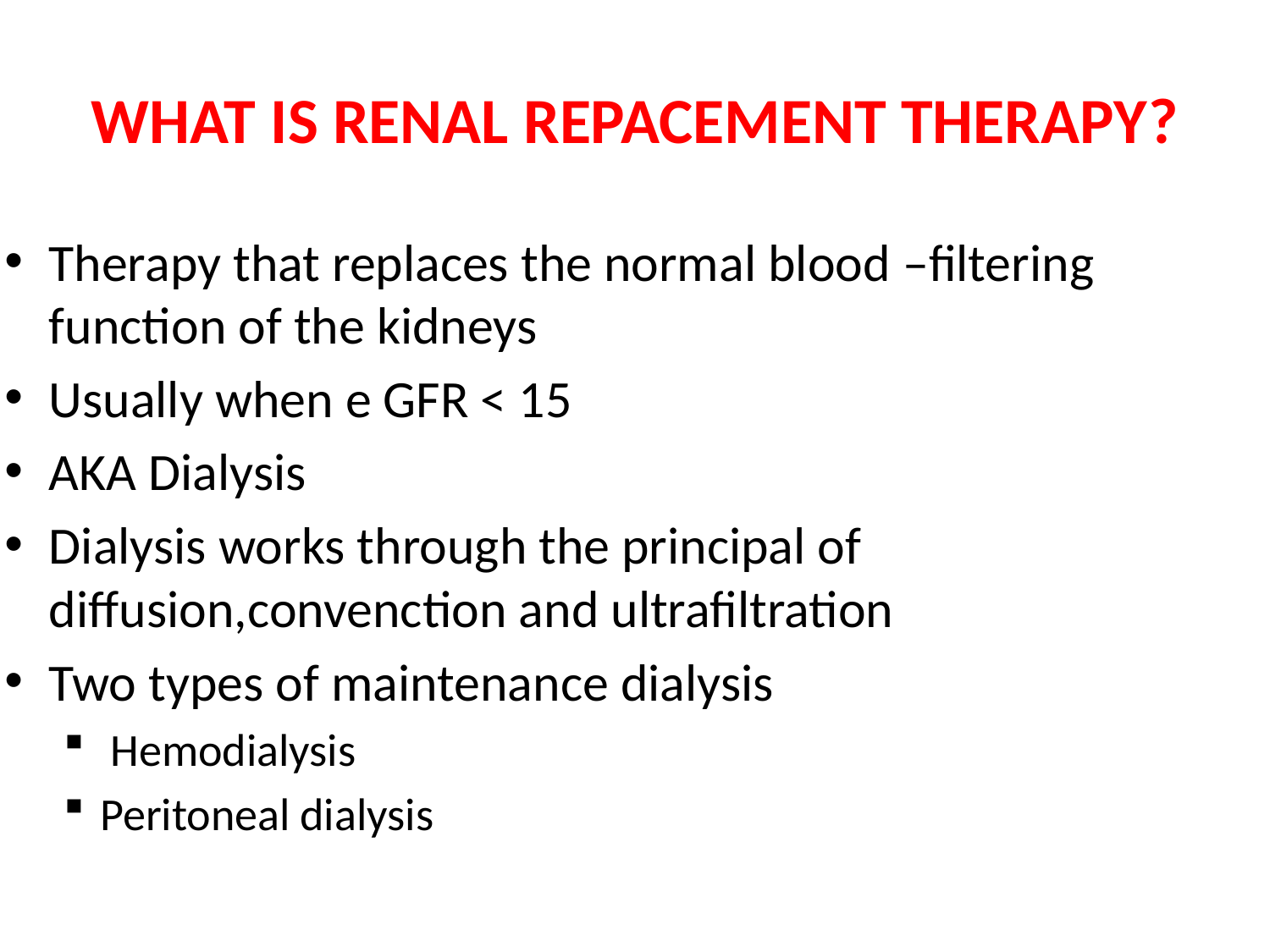

# WHAT IS RENAL REPACEMENT THERAPY?
Therapy that replaces the normal blood –filtering function of the kidneys
Usually when e GFR < 15
AKA Dialysis
Dialysis works through the principal of diffusion,convenction and ultrafiltration
Two types of maintenance dialysis
 Hemodialysis
Peritoneal dialysis